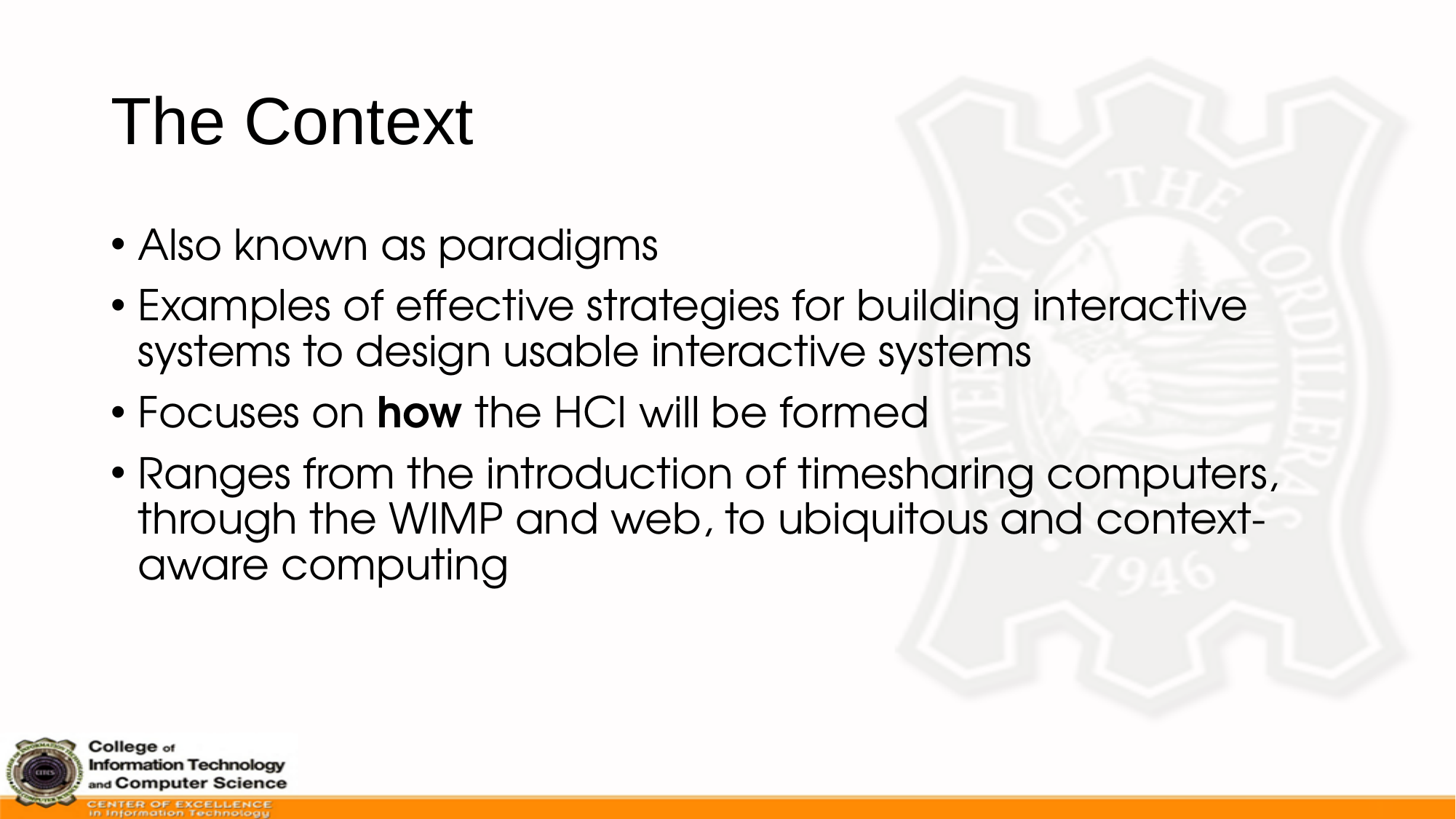

# The Context
Also known as paradigms
Examples of effective strategies for building interactive systems to design usable interactive systems
Focuses on how the HCI will be formed
Ranges from the introduction of timesharing computers, through the WIMP and web, to ubiquitous and context-aware computing